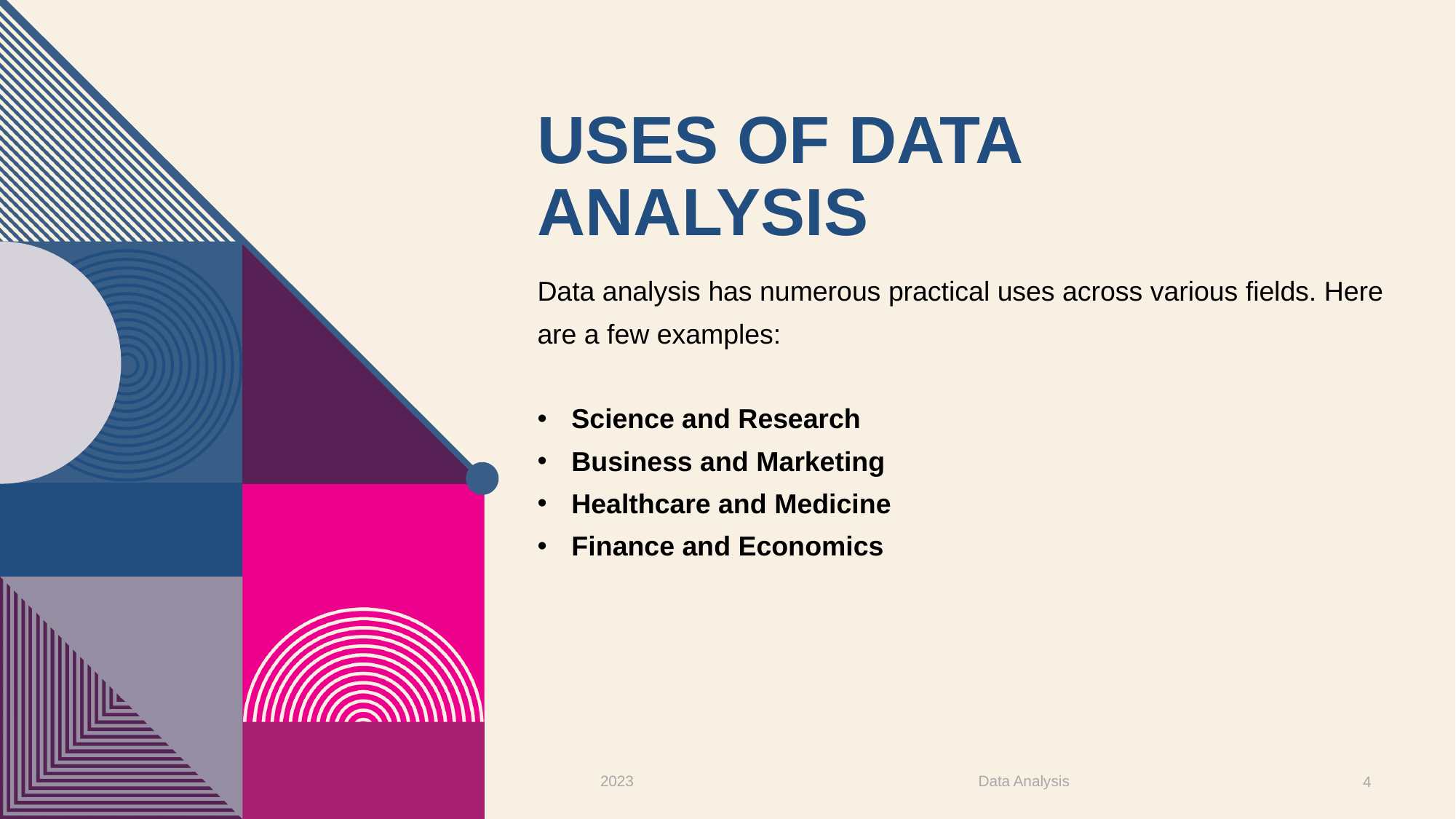

# Uses of data analysis
Data analysis has numerous practical uses across various fields. Here are a few examples:

Science and Research
Business and Marketing
Healthcare and Medicine
Finance and Economics

Data Analysis
2023
4